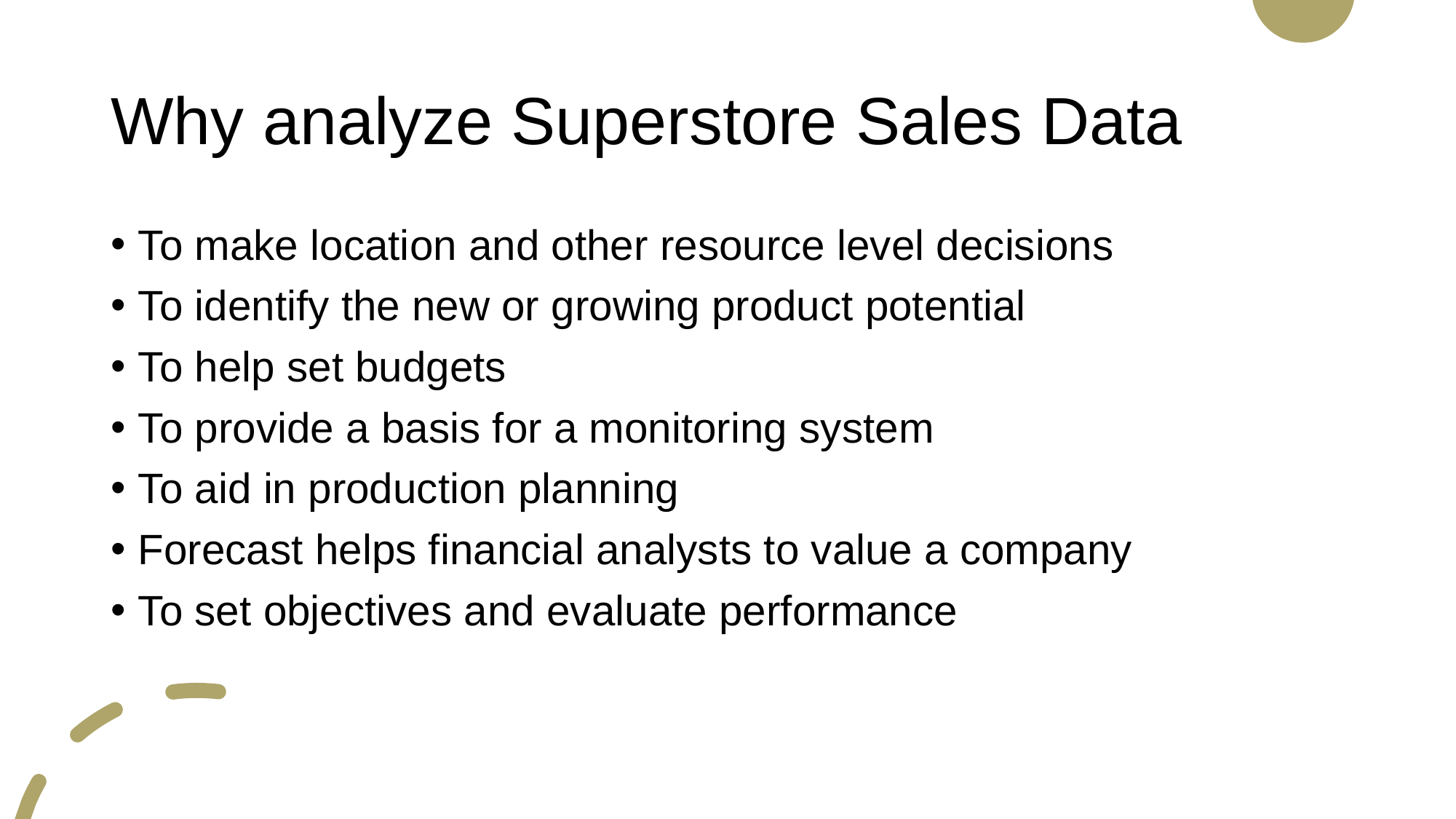

# Why analyze Superstore Sales Data
To make location and other resource level decisions
To identify the new or growing product potential
To help set budgets
To provide a basis for a monitoring system
To aid in production planning
Forecast helps financial analysts to value a company
To set objectives and evaluate performance